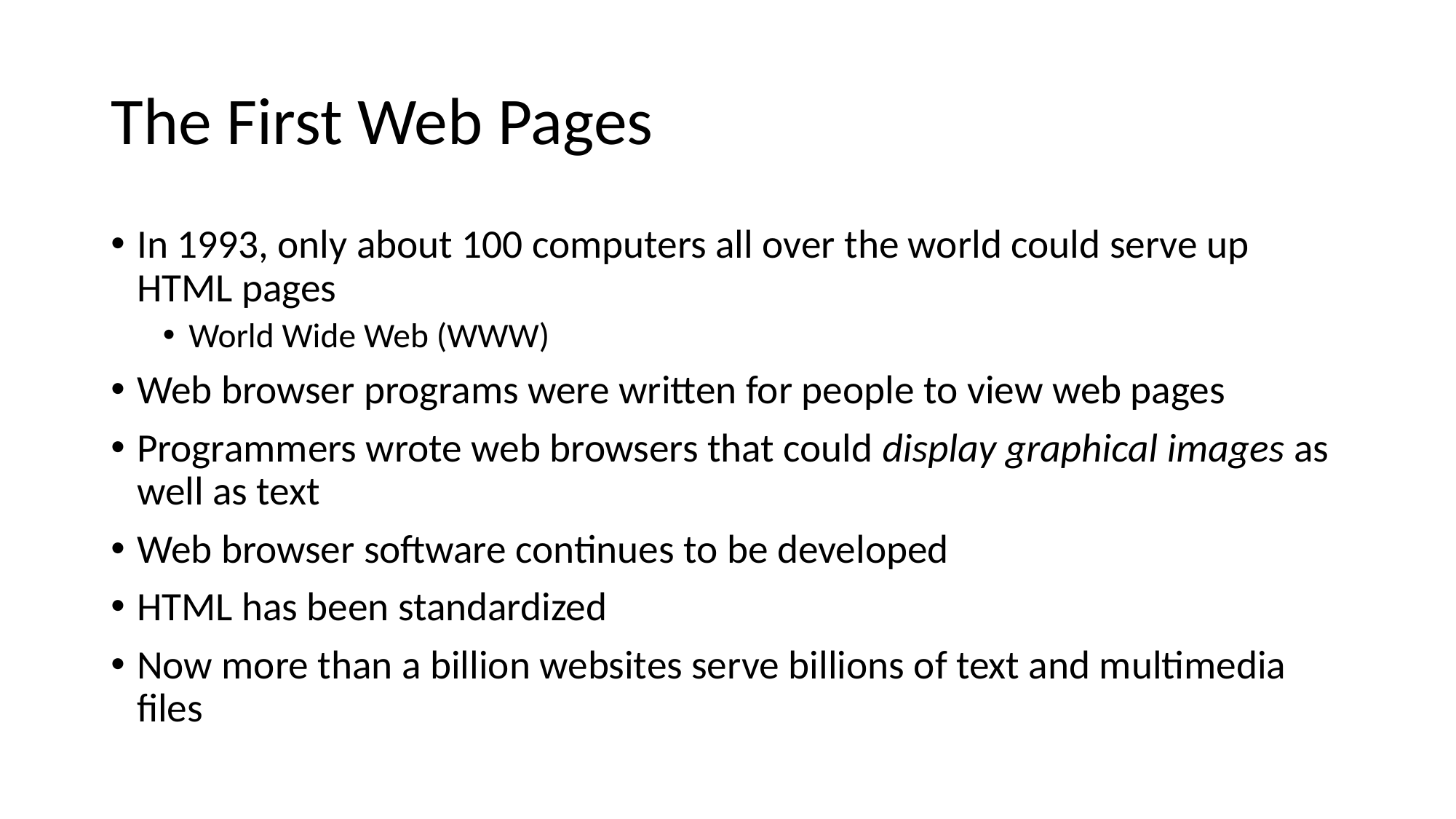

# The First Web Pages
In 1993, only about 100 computers all over the world could serve up HTML pages
World Wide Web (WWW)
Web browser programs were written for people to view web pages
Programmers wrote web browsers that could display graphical images as well as text
Web browser software continues to be developed
HTML has been standardized
Now more than a billion websites serve billions of text and multimedia files